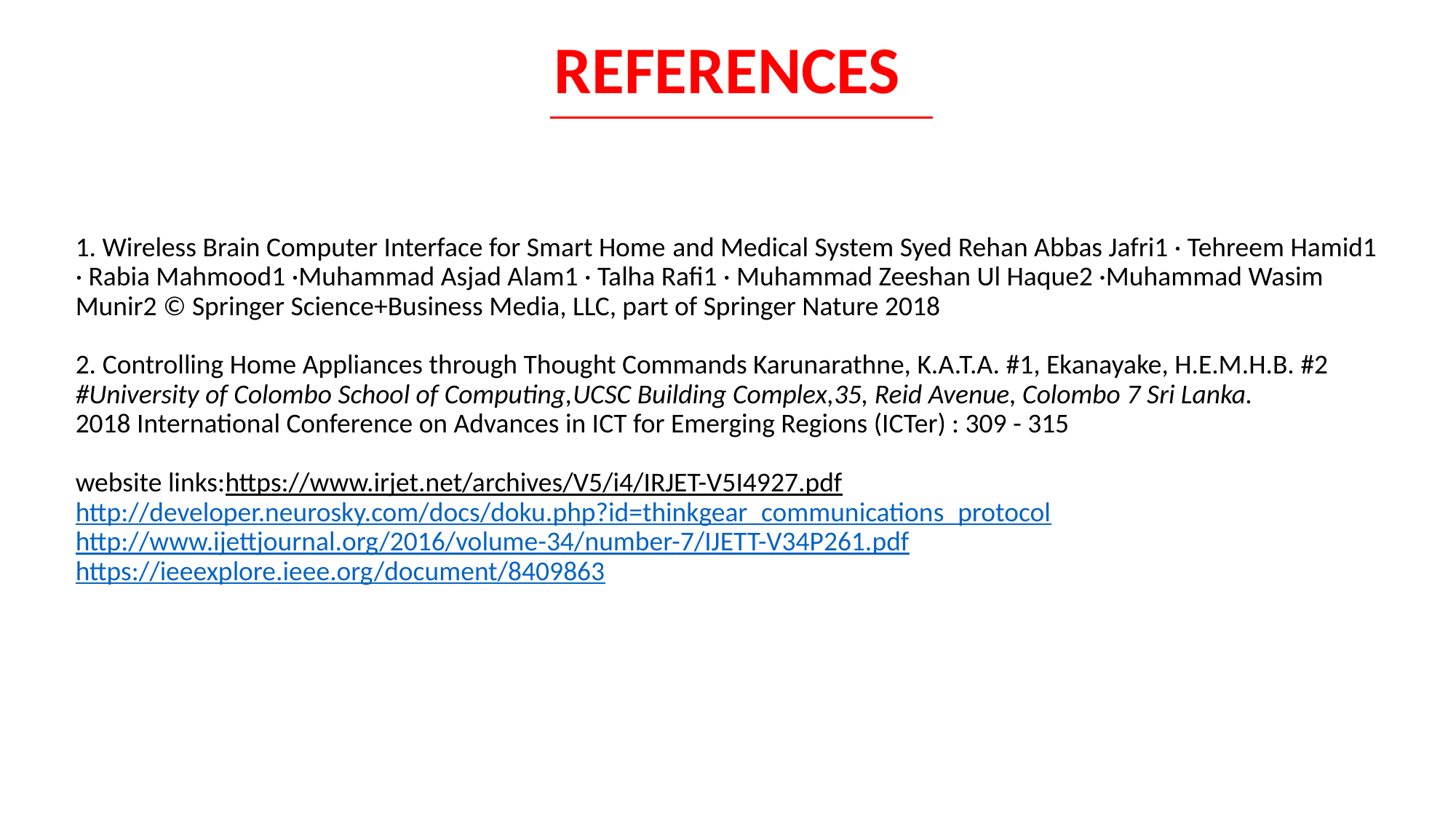

REFERENCES
# 1. Wireless Brain Computer Interface for Smart Home and Medical System Syed Rehan Abbas Jafri1 · Tehreem Hamid1 · Rabia Mahmood1 ·Muhammad Asjad Alam1 · Talha Rafi1 · Muhammad Zeeshan Ul Haque2 ·Muhammad Wasim Munir2 © Springer Science+Business Media, LLC, part of Springer Nature 2018 2. Controlling Home Appliances through Thought Commands Karunarathne, K.A.T.A. #1, Ekanayake, H.E.M.H.B. #2 #University of Colombo School of Computing,UCSC Building Complex,35, Reid Avenue, Colombo 7 Sri Lanka. 2018 International Conference on Advances in ICT for Emerging Regions (ICTer) : 309 - 315 website links: https://www.irjet.net/archives/V5/i4/IRJET-V5I4927.pdf http://developer.neurosky.com/docs/doku.php?id=thinkgear_communications_protocol http://www.ijettjournal.org/2016/volume-34/number-7/IJETT-V34P261.pdf https://ieeexplore.ieee.org/document/8409863
HOME AUTOMATION USING BRAIN COMPUTER INTERFACE